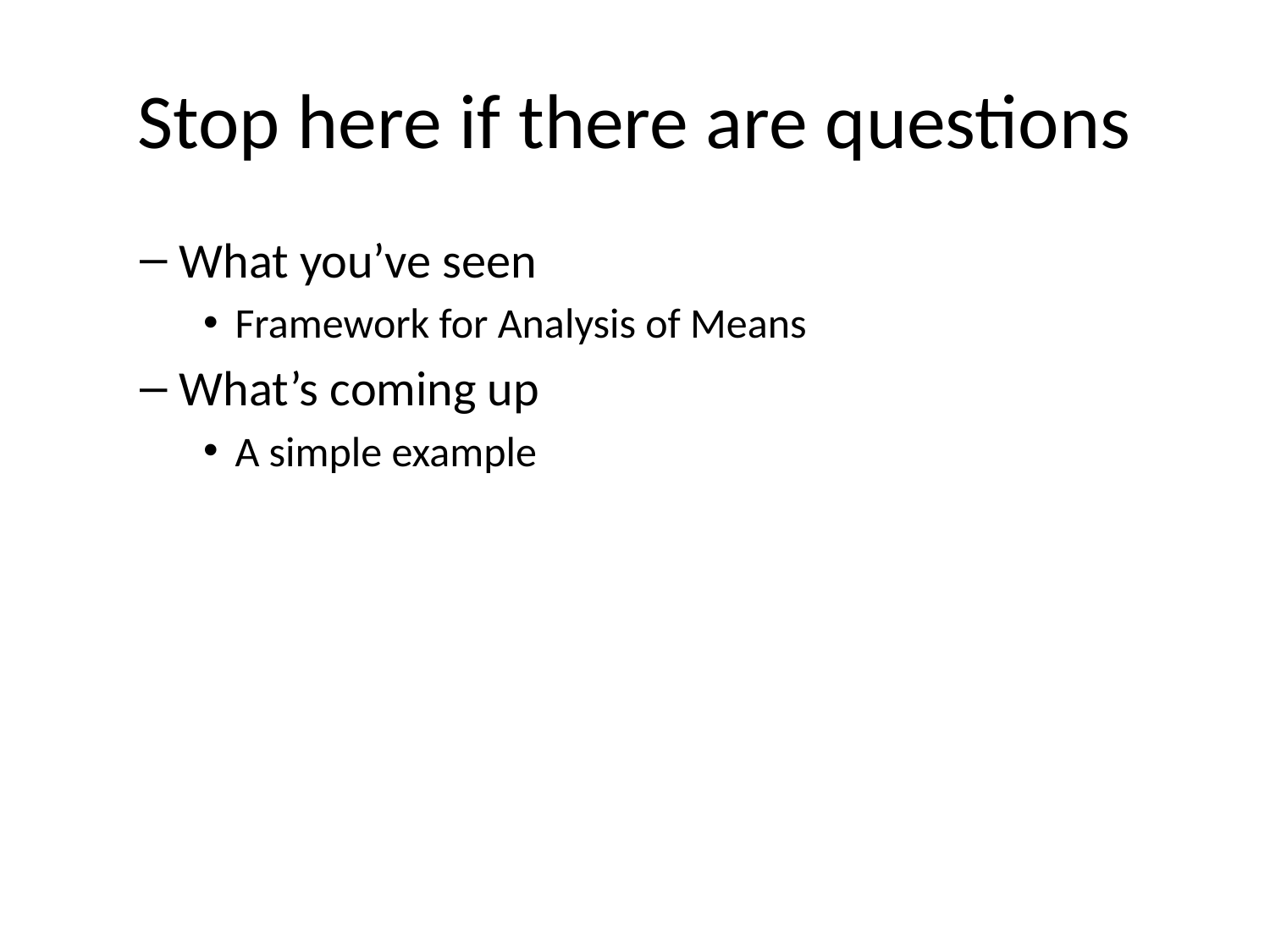

# Stop here if there are questions
What you’ve seen
Framework for Analysis of Means
What’s coming up
A simple example